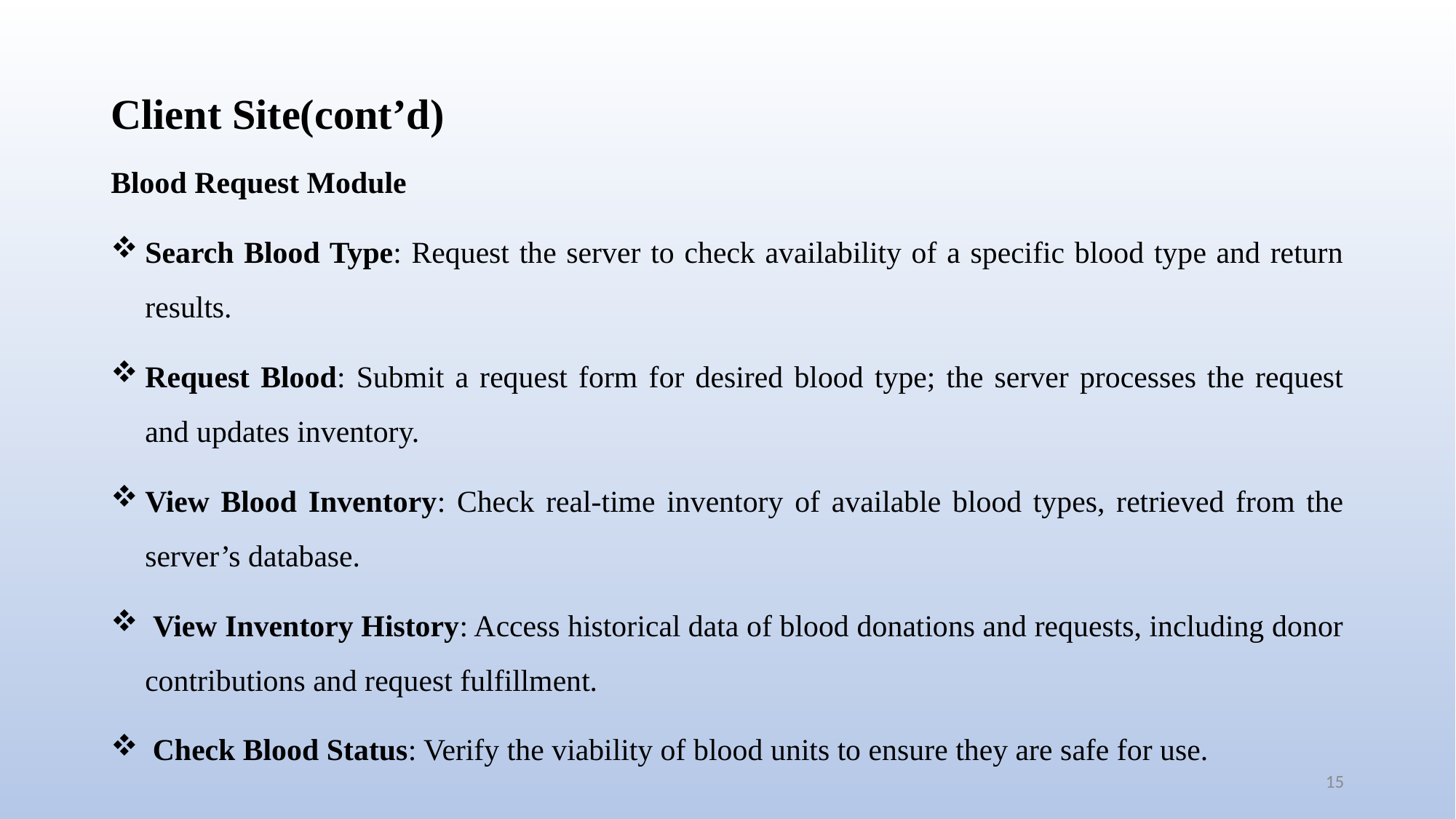

# Client Site(cont’d)
Blood Request Module
Search Blood Type: Request the server to check availability of a specific blood type and return results.
Request Blood: Submit a request form for desired blood type; the server processes the request and updates inventory.
View Blood Inventory: Check real-time inventory of available blood types, retrieved from the server’s database.
 View Inventory History: Access historical data of blood donations and requests, including donor contributions and request fulfillment.
 Check Blood Status: Verify the viability of blood units to ensure they are safe for use.
15